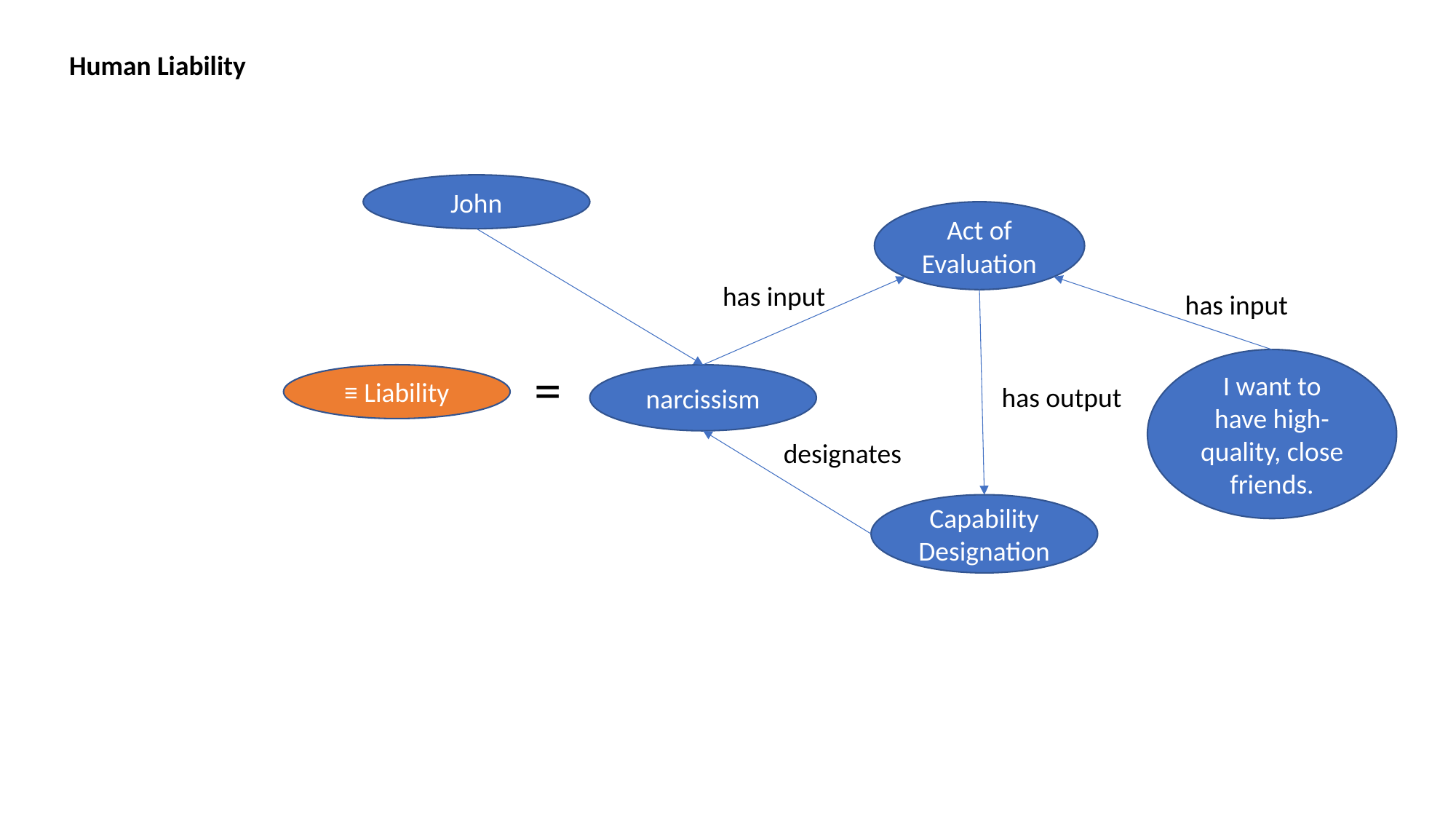

Human Liability
John
Act of Evaluation
has input
has input
=
I want to have high-quality, close friends.
narcissism
≡ Liability
has output
designates
Capability Designation